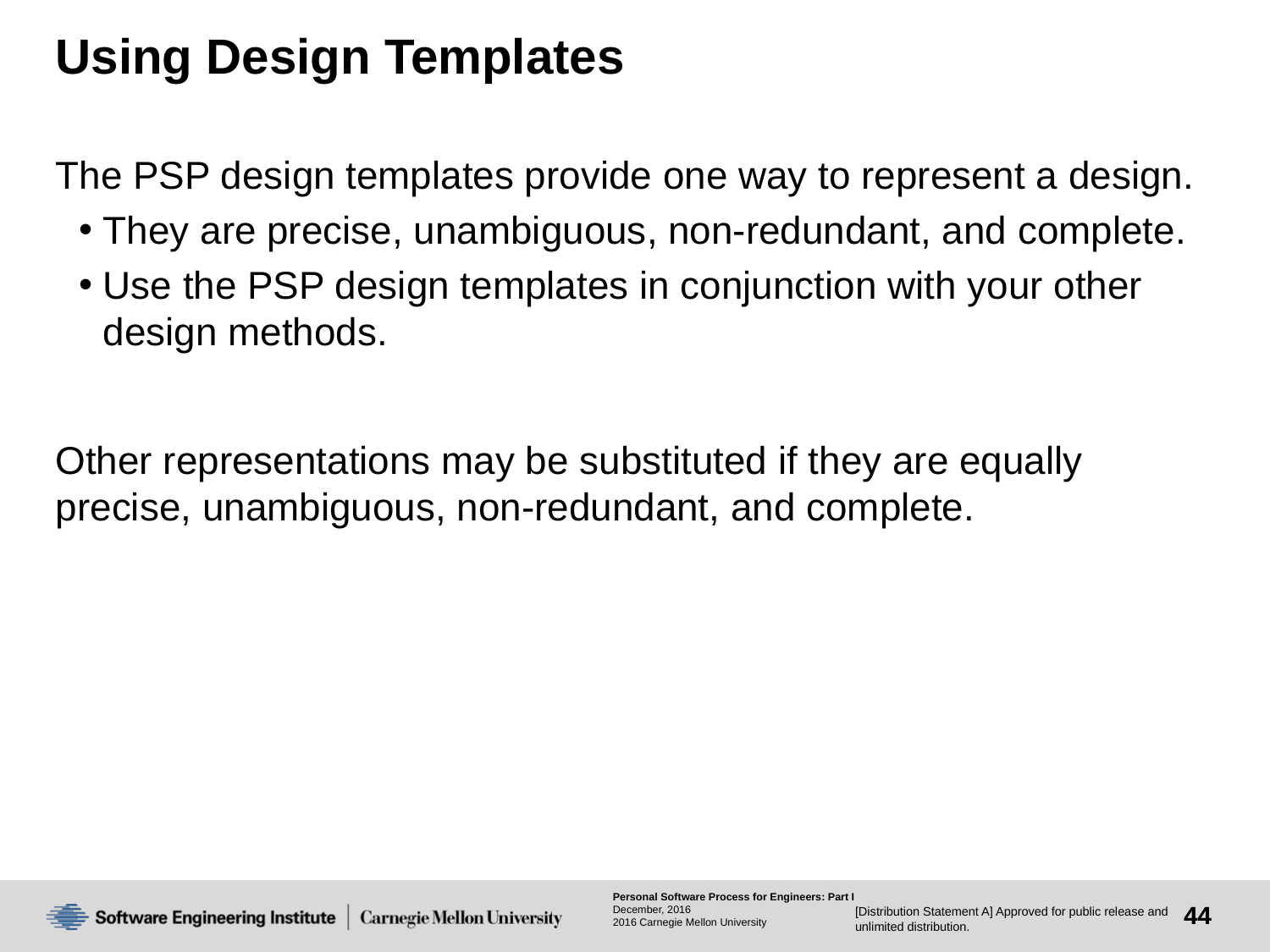

# Using Design Templates
The PSP design templates provide one way to represent a design.
They are precise, unambiguous, non-redundant, and complete.
Use the PSP design templates in conjunction with your other design methods.

Other representations may be substituted if they are equally precise, unambiguous, non-redundant, and complete.